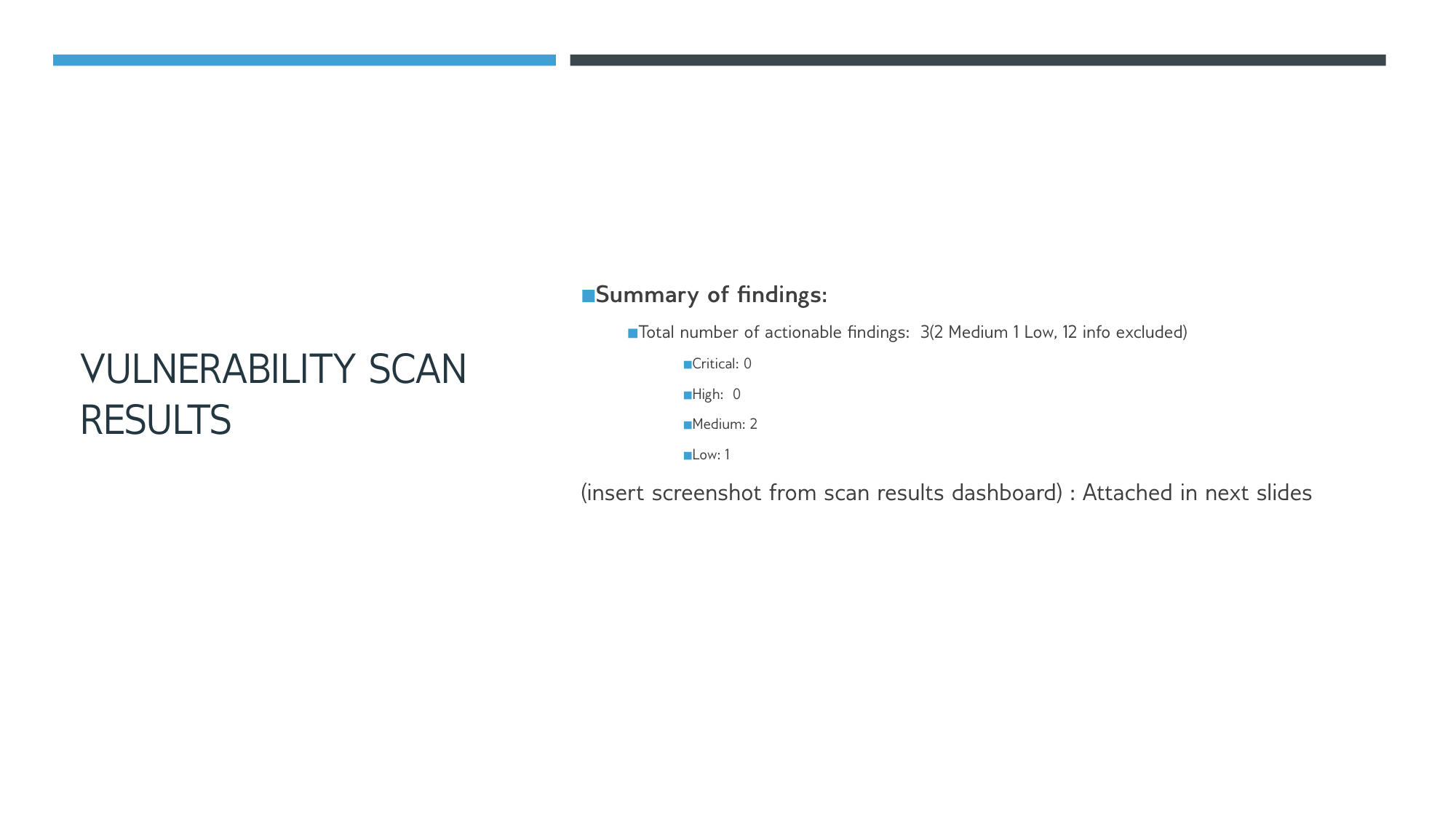

# VULNERABILITY SCAN RESULTS
Summary of findings:
Total number of actionable findings:  3(2 Medium 1 Low, 12 info excluded)
Critical: 0
High:  0
Medium: 2
Low: 1
(insert screenshot from scan results dashboard) : Attached in next slides